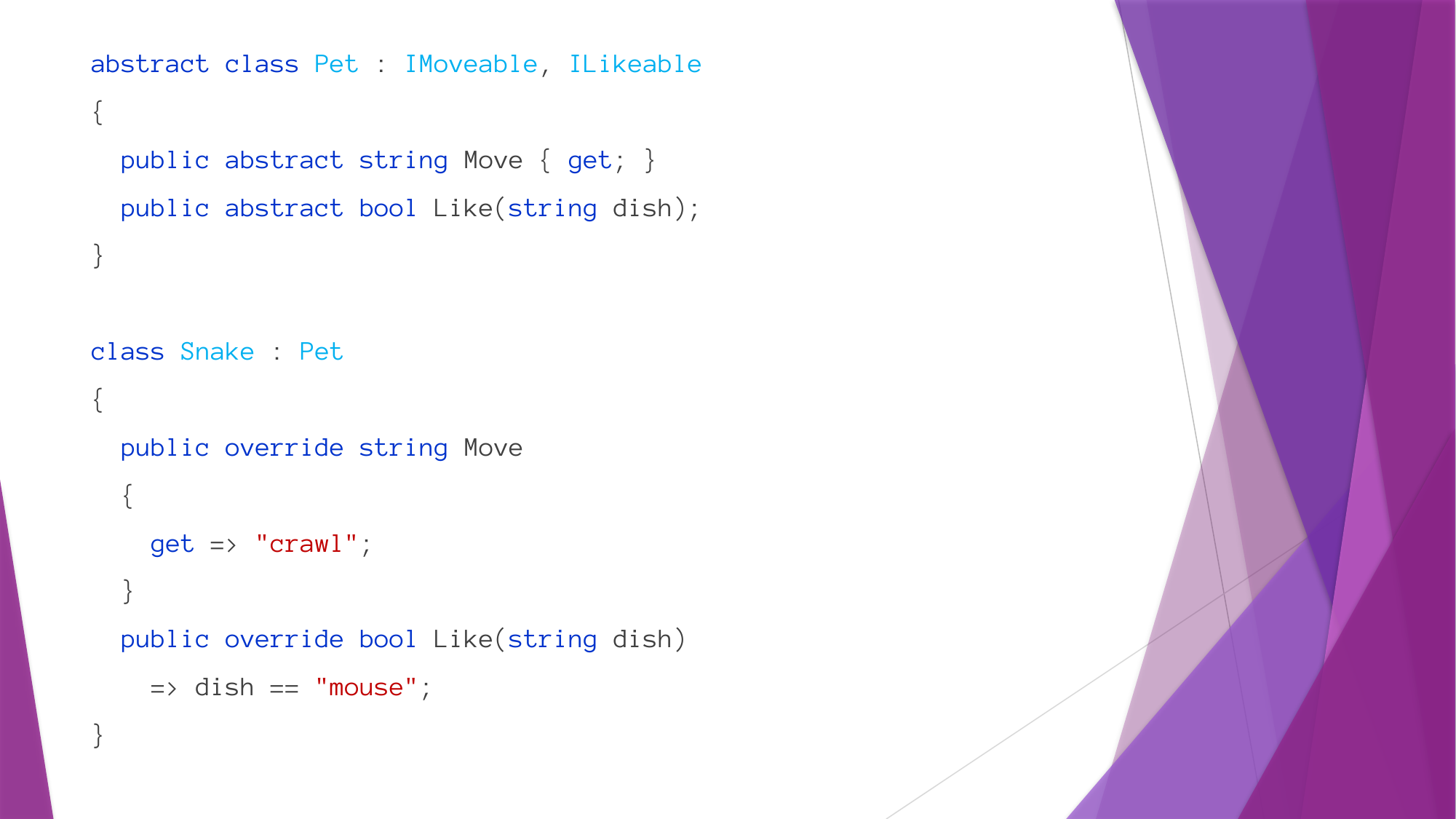

abstract class Pet : IMoveable, ILikeable
{
  public abstract string Move { get; }
  public abstract bool Like(string dish);
}

class Snake : Pet
{
  public override string Move
  {
    get => "crawl";
  }
  public override bool Like(string dish)
    => dish == "mouse";
}